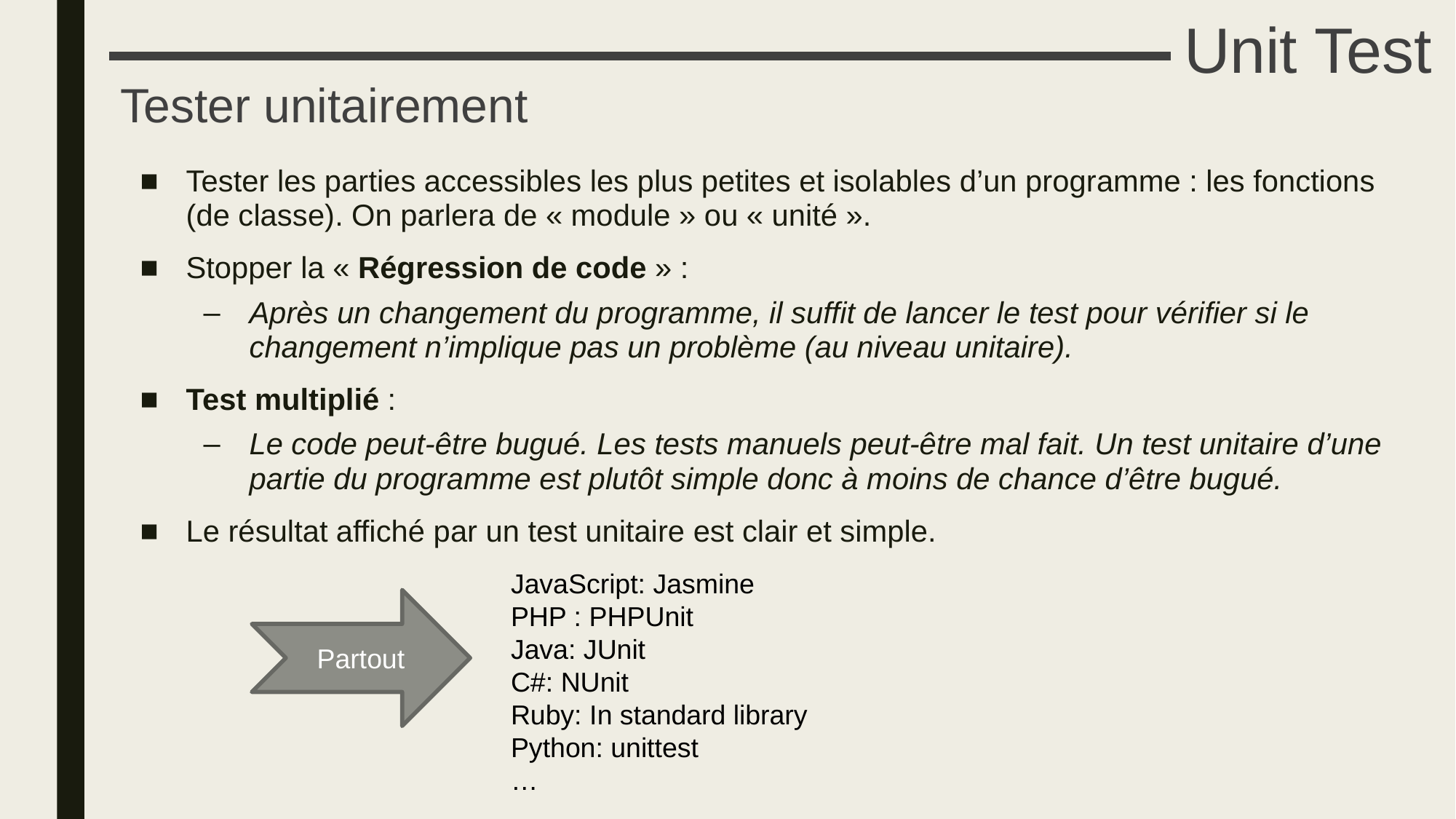

# Unit Test
Tester unitairement

Tester les parties accessibles les plus petites et isolables d’un programme : les fonctions (de classe). On parlera de « module » ou « unité ».
Stopper la « Régression de code » :
Après un changement du programme, il suffit de lancer le test pour vérifier si le changement n’implique pas un problème (au niveau unitaire).
Test multiplié :
Le code peut-être bugué. Les tests manuels peut-être mal fait. Un test unitaire d’une partie du programme est plutôt simple donc à moins de chance d’être bugué.
Le résultat affiché par un test unitaire est clair et simple.
JavaScript: Jasmine
PHP : PHPUnit
Java: JUnit
C#: NUnit
Ruby: In standard library
Python: unittest
…
Partout